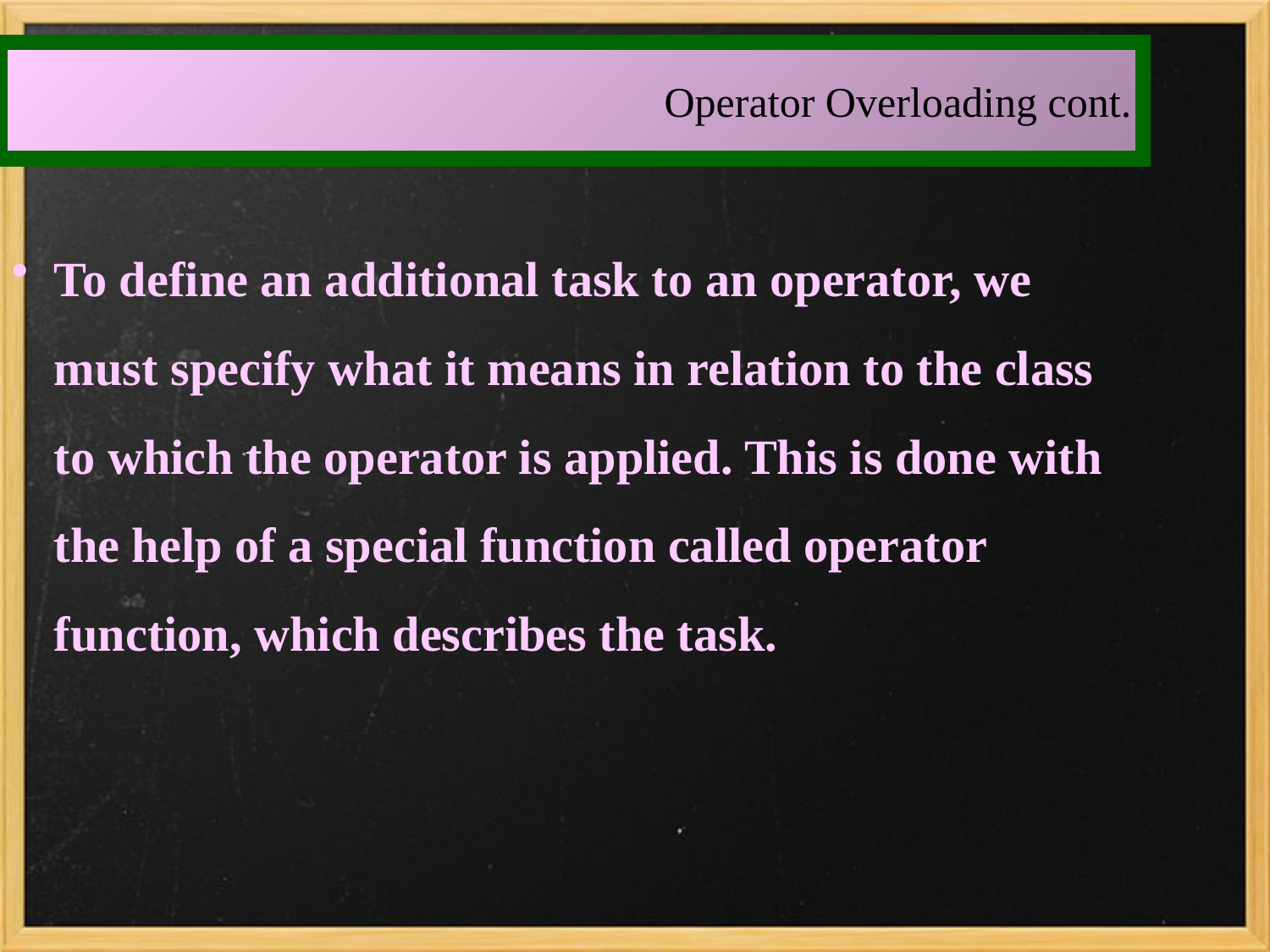

Operator Overloading cont.
To define an additional task to an operator, we must specify what it means in relation to the class to which the operator is applied. This is done with the help of a special function called operator function, which describes the task.